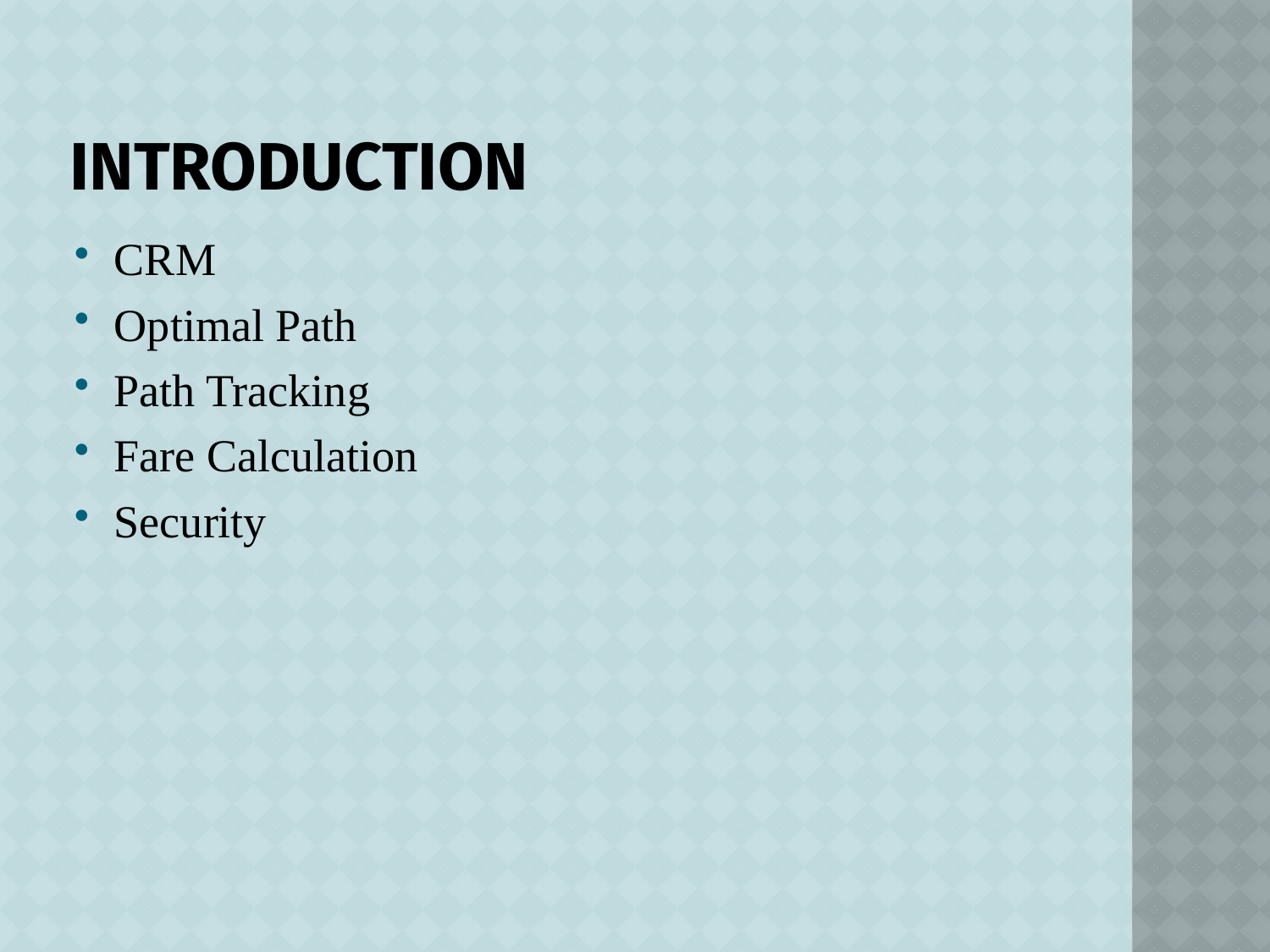

# Introduction
CRM
Optimal Path
Path Tracking
Fare Calculation
Security